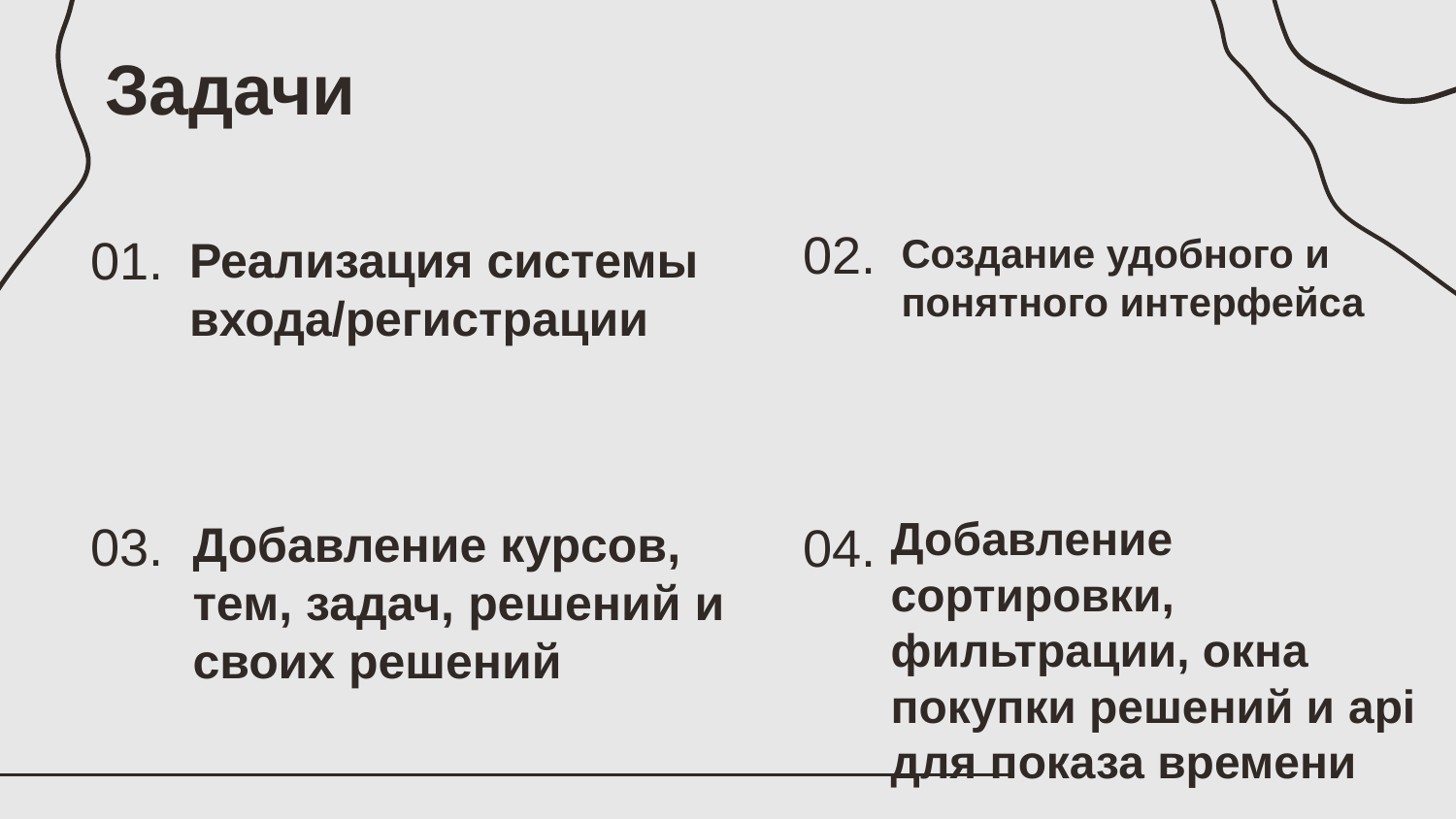

Задачи
Создание удобного и понятного интерфейса
Реализация системы входа/регистрации
02.
# 01.
Добавление сортировки, фильтрации, окна покупки решений и api для показа времени
Добавление курсов, тем, задач, решений и своих решений
03.
04.